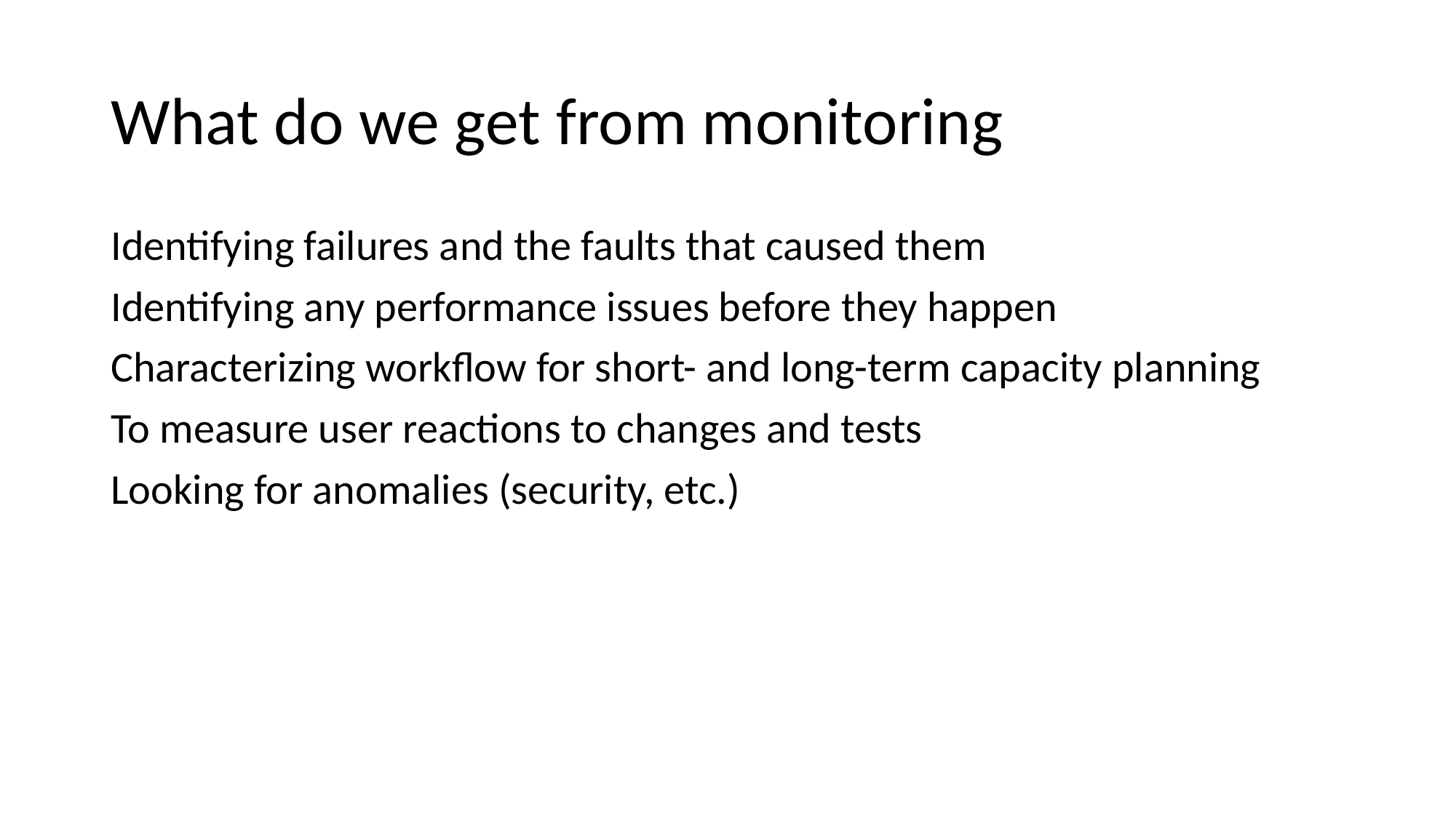

# What do we get from monitoring
Identifying failures and the faults that caused them
Identifying any performance issues before they happen
Characterizing workflow for short- and long-term capacity planning
To measure user reactions to changes and tests
Looking for anomalies (security, etc.)